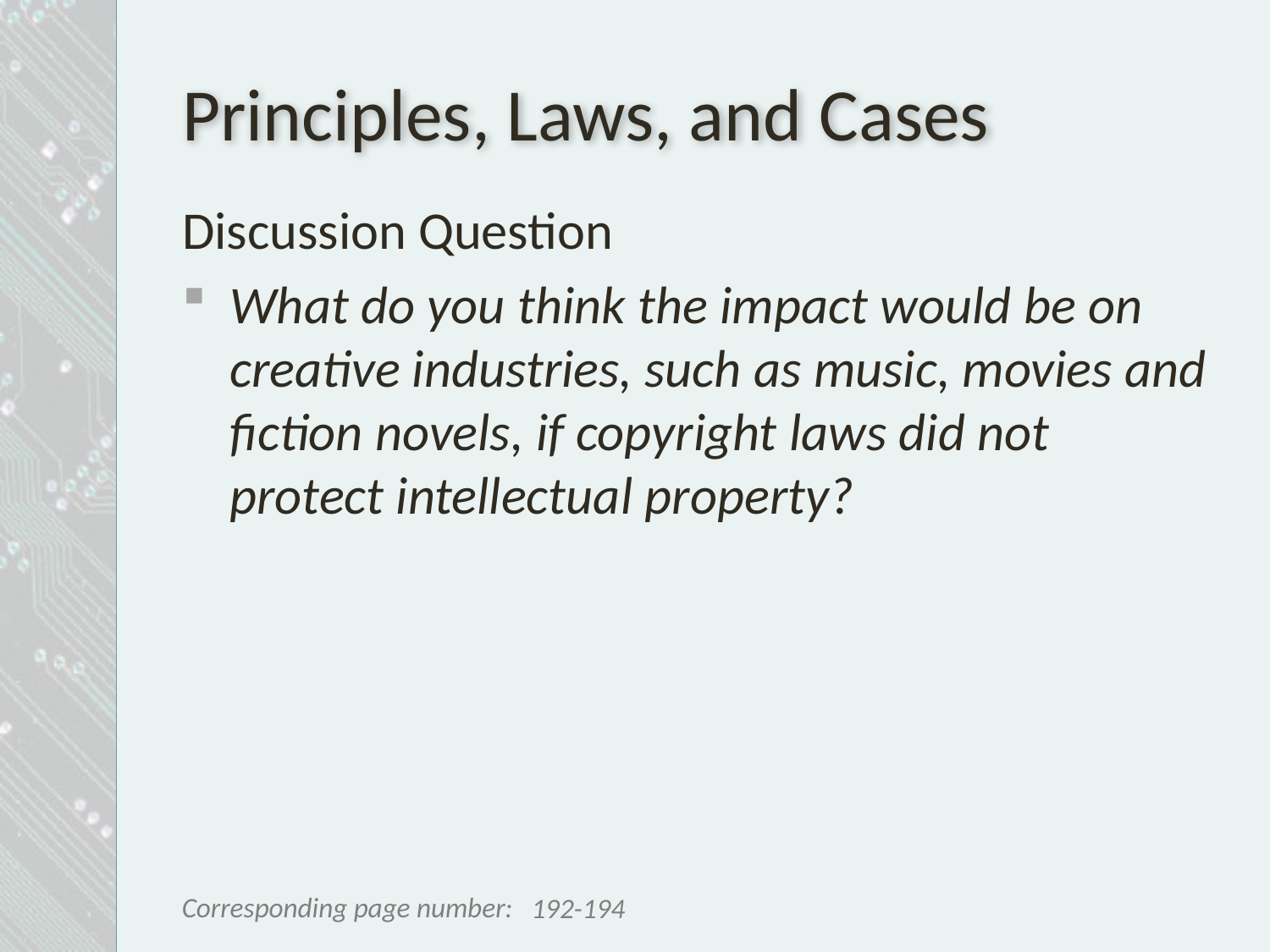

# Principles, Laws, and Cases
Discussion Question
What do you think the impact would be on creative industries, such as music, movies and fiction novels, if copyright laws did not protect intellectual property?
192-194